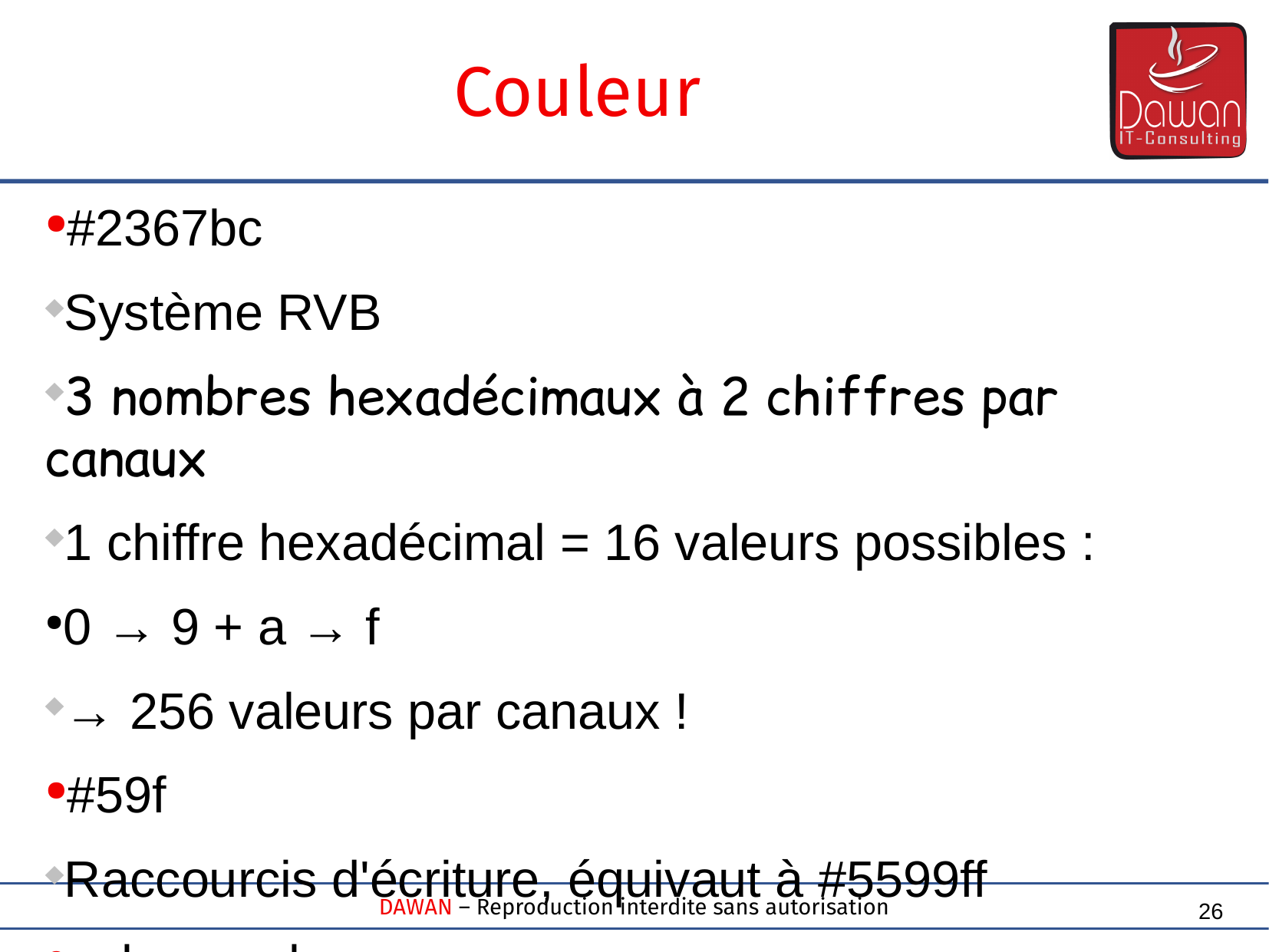

Couleur
#2367bc
Système RVB
3 nombres hexadécimaux à 2 chiffres par canaux
1 chiffre hexadécimal = 16 valeurs possibles :
0 → 9 + a → f
→ 256 valeurs par canaux !
#59f
Raccourcis d'écriture, équivaut à #5599ff
color: couleur
26